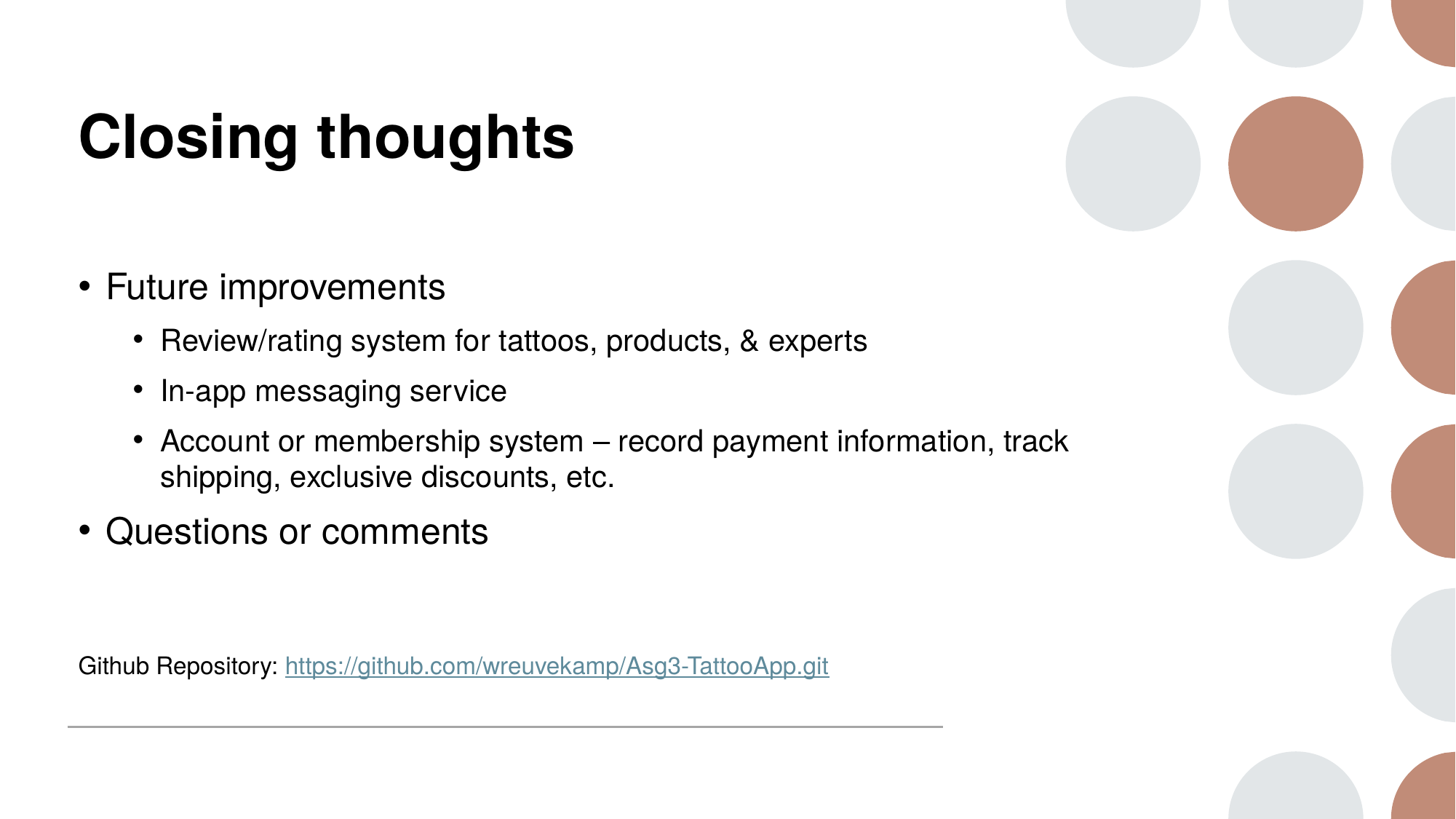

# Closing thoughts
Future improvements
Review/rating system for tattoos, products, & experts
In-app messaging service
Account or membership system – record payment information, track shipping, exclusive discounts, etc.
Questions or comments

Github Repository: https://github.com/wreuvekamp/Asg3-TattooApp.git